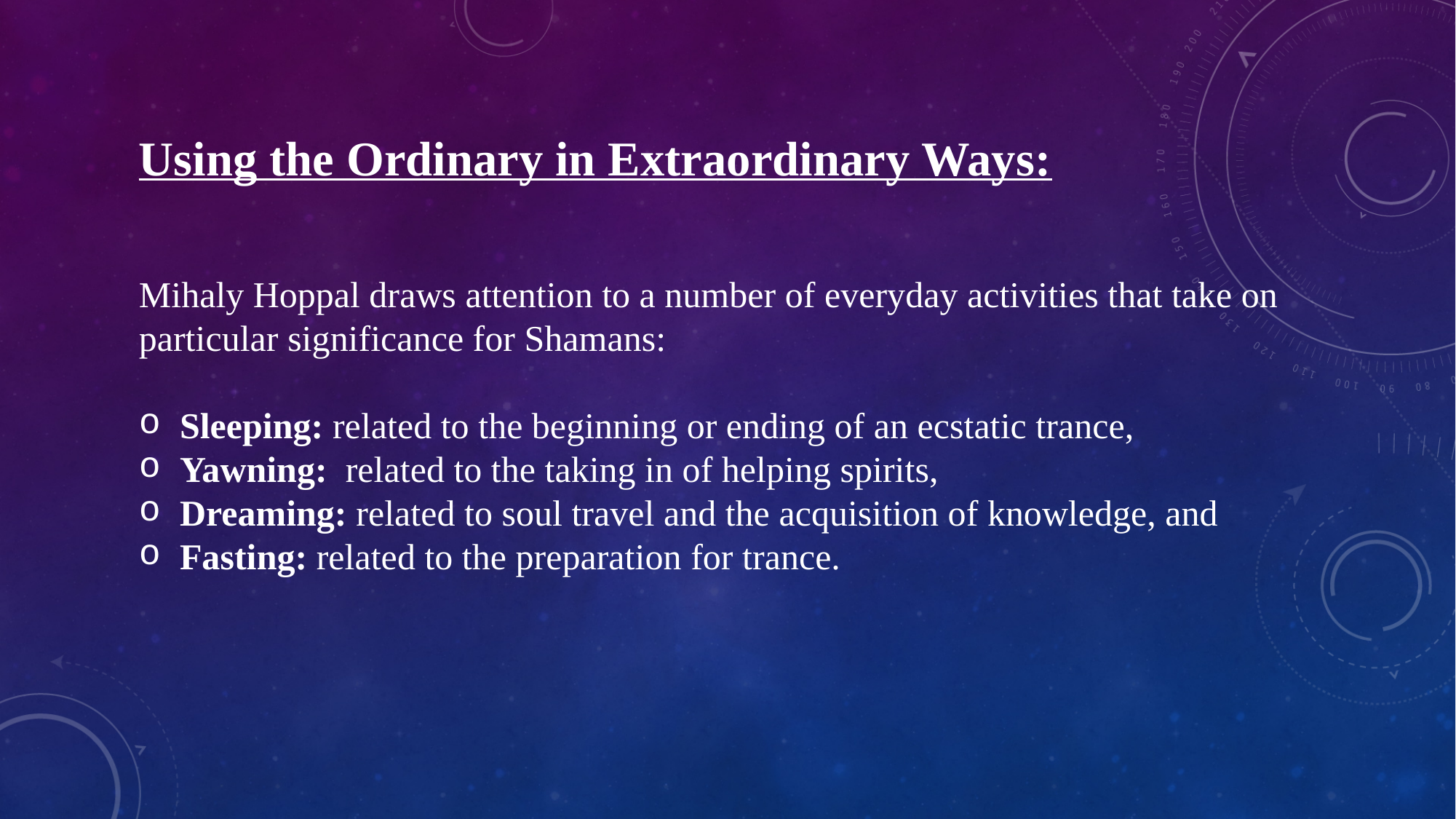

Using the Ordinary in Extraordinary Ways:
Mihaly Hoppal draws attention to a number of everyday activities that take on particular significance for Shamans:

Sleeping: related to the beginning or ending of an ecstatic trance,
Yawning:  related to the taking in of helping spirits,
Dreaming: related to soul travel and the acquisition of knowledge, and
Fasting: related to the preparation for trance.